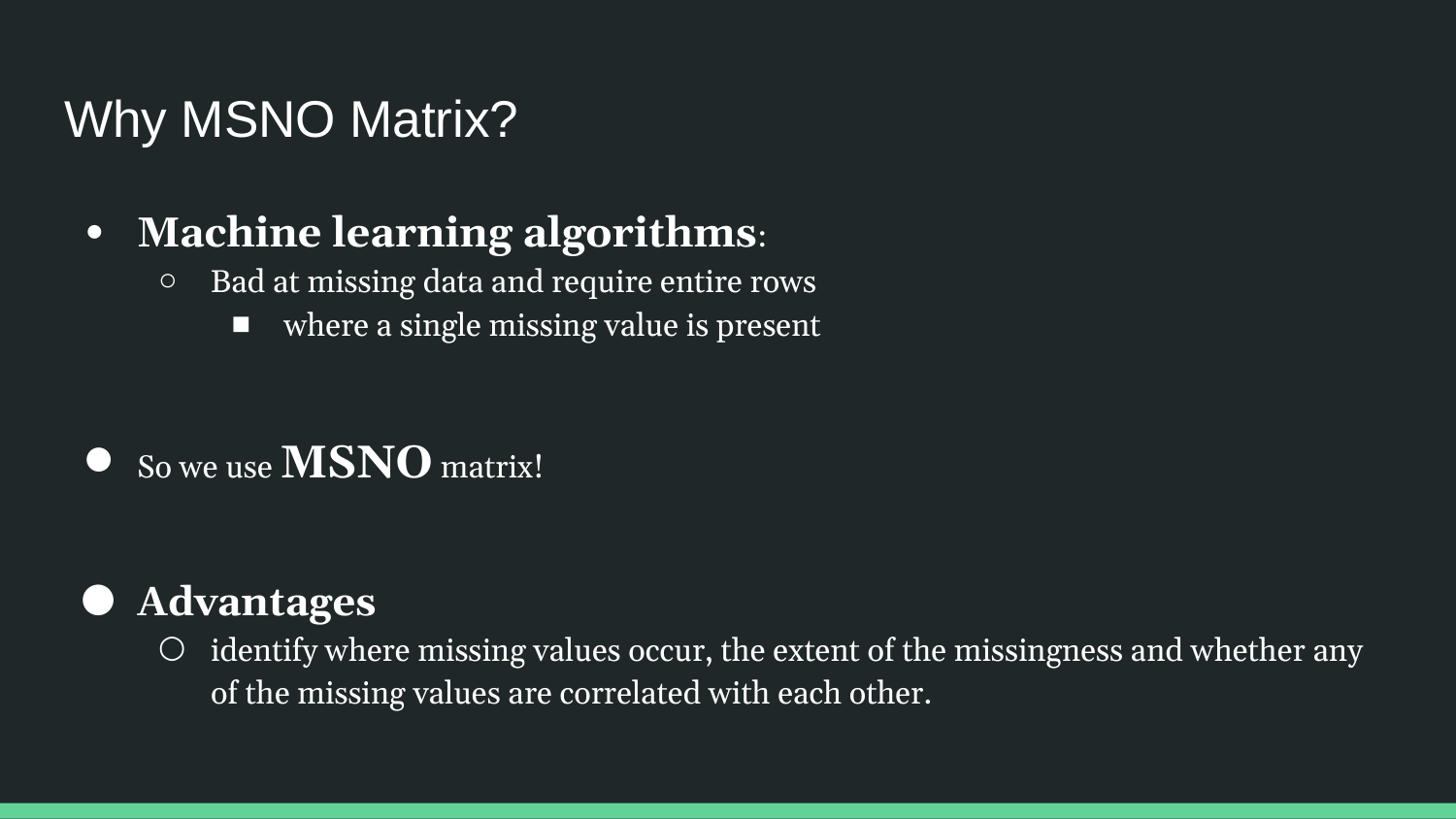

# Why MSNO Matrix?
Machine learning algorithms:
Bad at missing data and require entire rows
where a single missing value is present

So we use MSNO matrix!

Advantages
identify where missing values occur, the extent of the missingness and whether any of the missing values are correlated with each other.